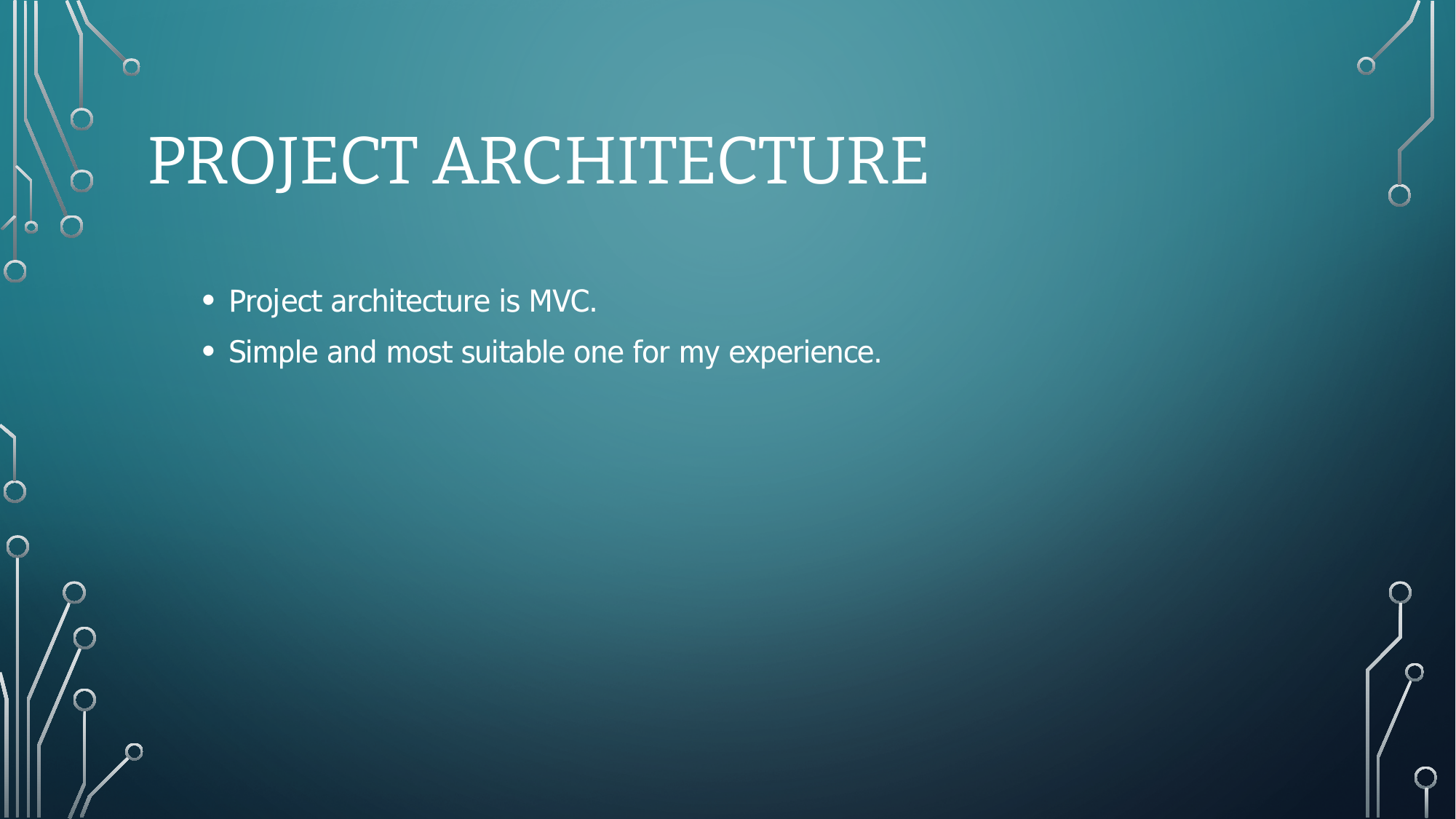

# PROJECT Archıtecture
Project architecture is MVC.
Simple and most suitable one for my experience.